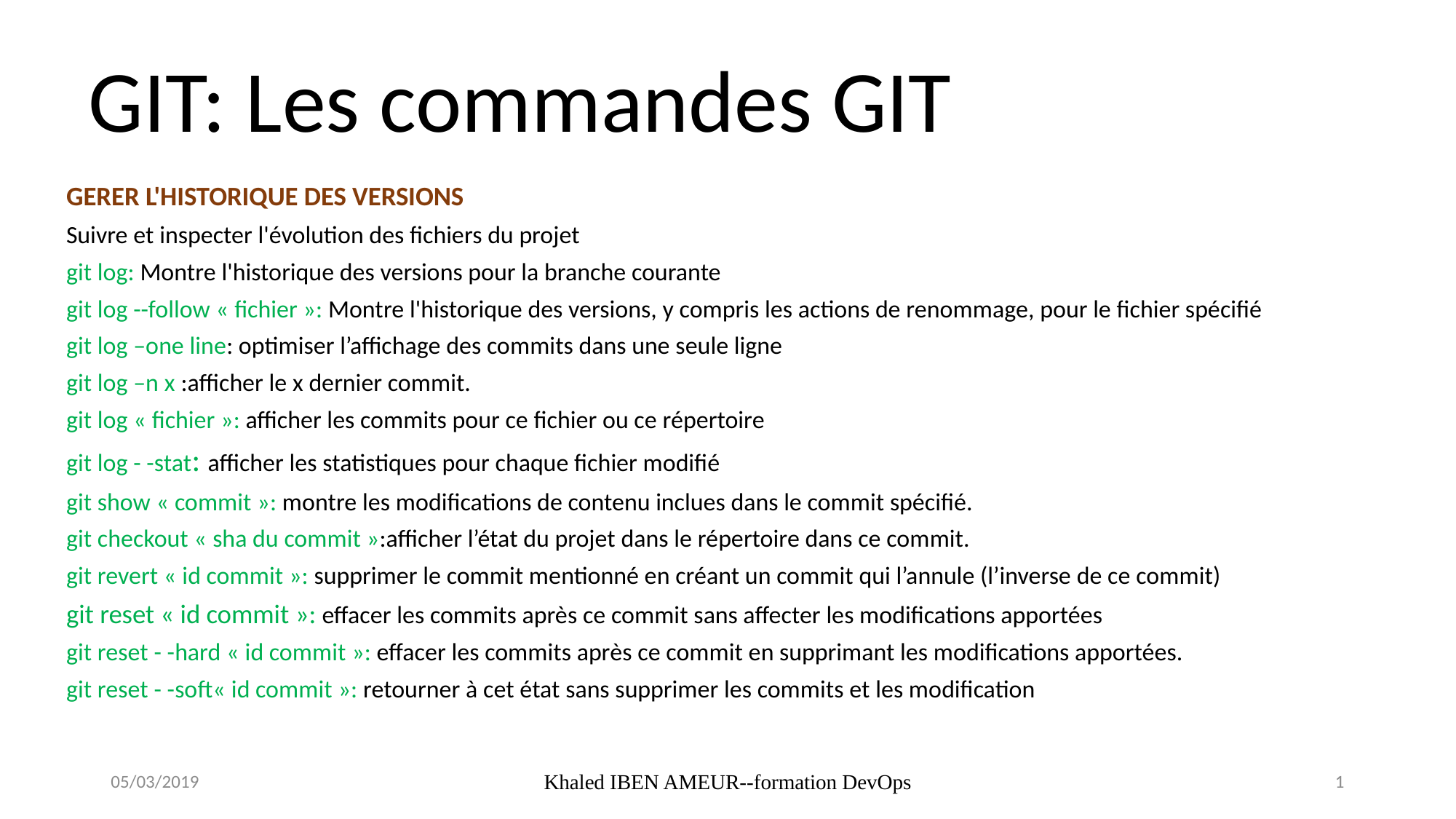

# GIT: Les commandes GIT
GERER L'HISTORIQUE DES VERSIONS
Suivre et inspecter l'évolution des fichiers du projet
git log: Montre l'historique des versions pour la branche courante
git log --follow « fichier »: Montre l'historique des versions, y compris les actions de renommage, pour le fichier spécifié
git log –one line: optimiser l’affichage des commits dans une seule ligne
git log –n x :afficher le x dernier commit.
git log « fichier »: afficher les commits pour ce fichier ou ce répertoire
git log - -stat: afficher les statistiques pour chaque fichier modifié
git show « commit »: montre les modifications de contenu inclues dans le commit spécifié.
git checkout « sha du commit »:afficher l’état du projet dans le répertoire dans ce commit.
git revert « id commit »: supprimer le commit mentionné en créant un commit qui l’annule (l’inverse de ce commit)
git reset « id commit »: effacer les commits après ce commit sans affecter les modifications apportées
git reset - -hard « id commit »: effacer les commits après ce commit en supprimant les modifications apportées.
git reset - -soft« id commit »: retourner à cet état sans supprimer les commits et les modification
05/03/2019
Khaled IBEN AMEUR--formation DevOps
1